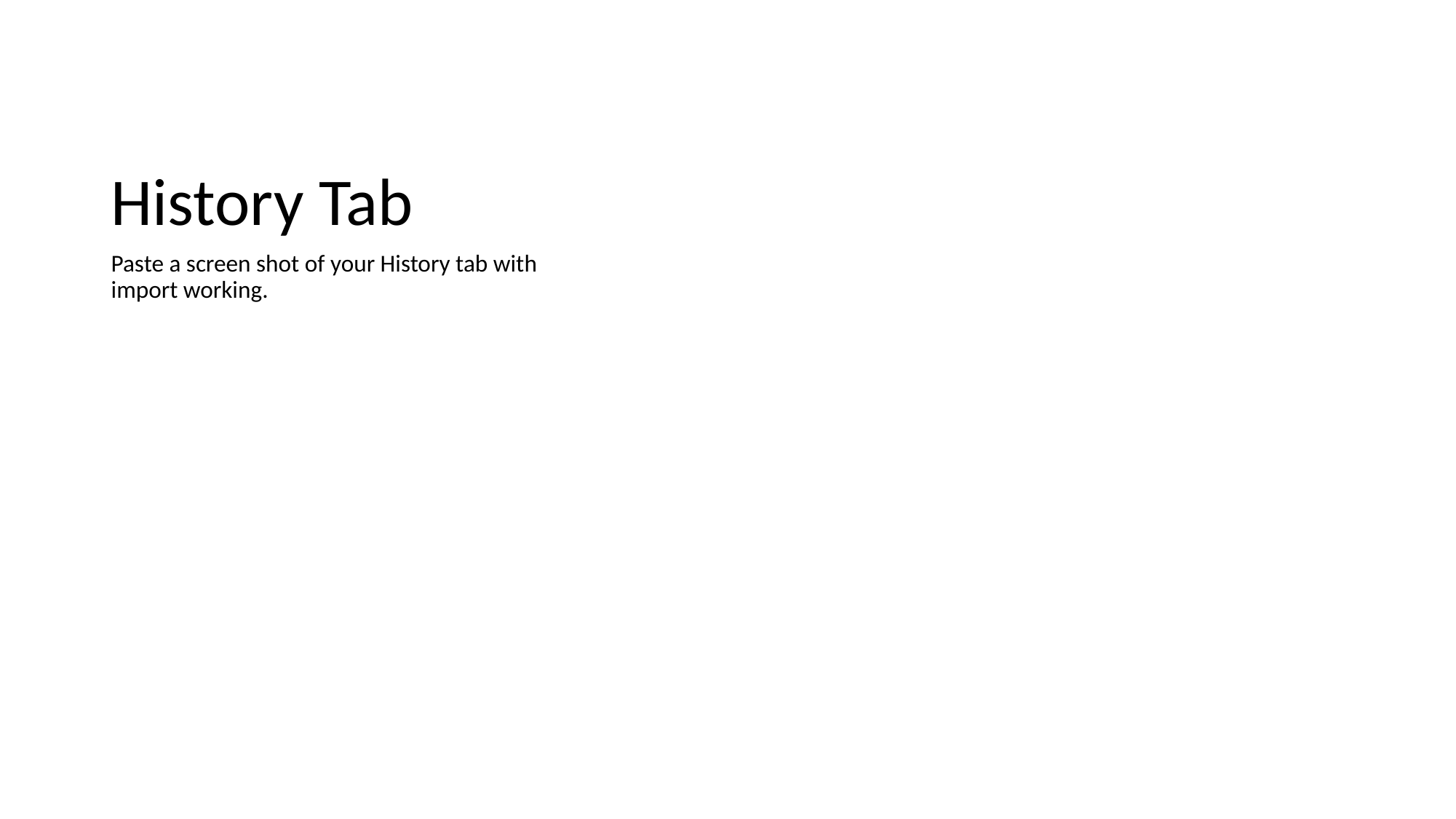

# History Tab

Paste a screen shot of your History tab with import working.